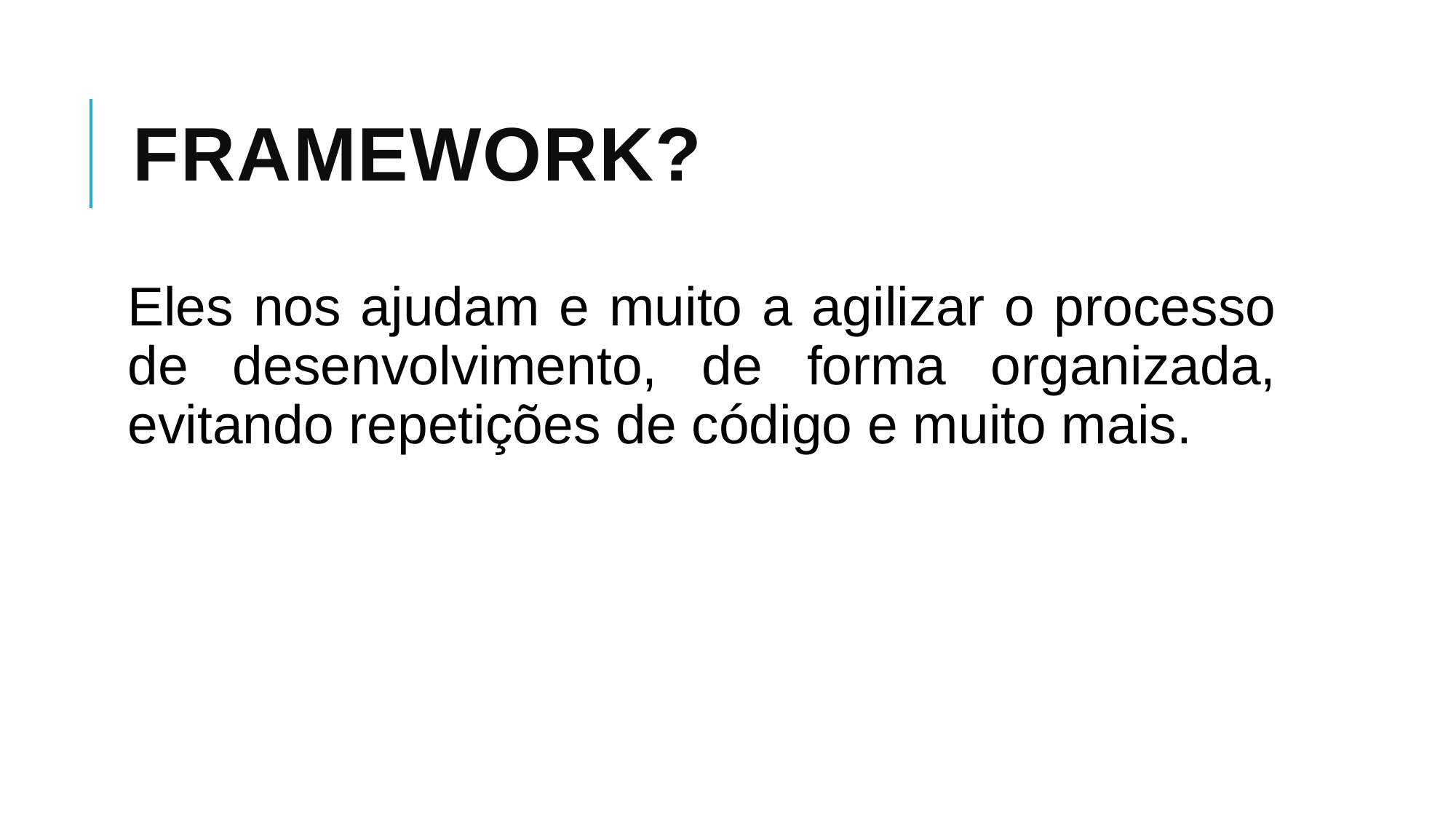

# Framework?
Eles nos ajudam e muito a agilizar o processo de desenvolvimento, de forma organizada, evitando repetições de código e muito mais.